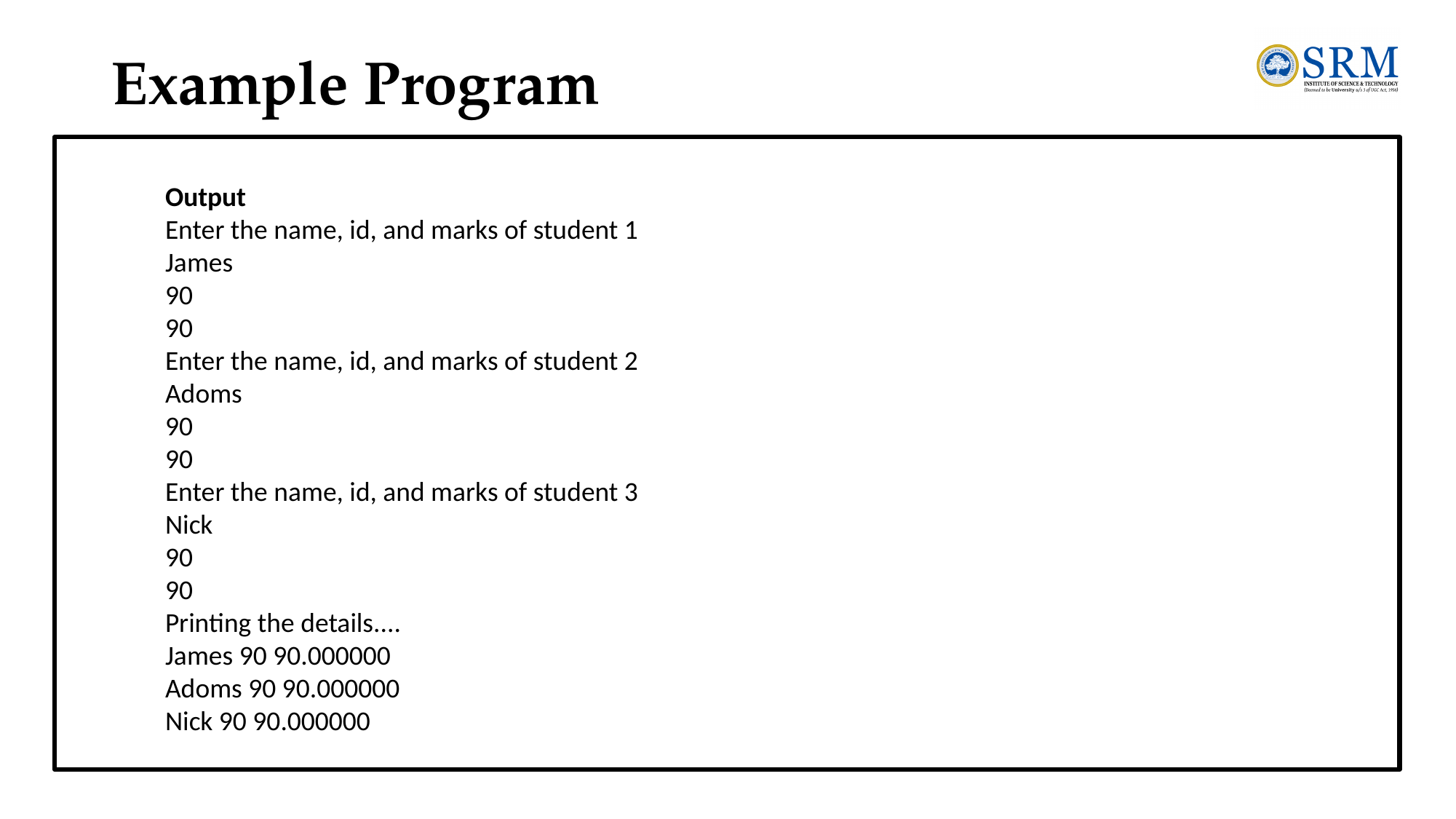

# Example Program

Output
Enter the name, id, and marks of student 1
James
90
90
Enter the name, id, and marks of student 2
Adoms
90
90
Enter the name, id, and marks of student 3
Nick
90
90
Printing the details....
James 90 90.000000
Adoms 90 90.000000
Nick 90 90.000000